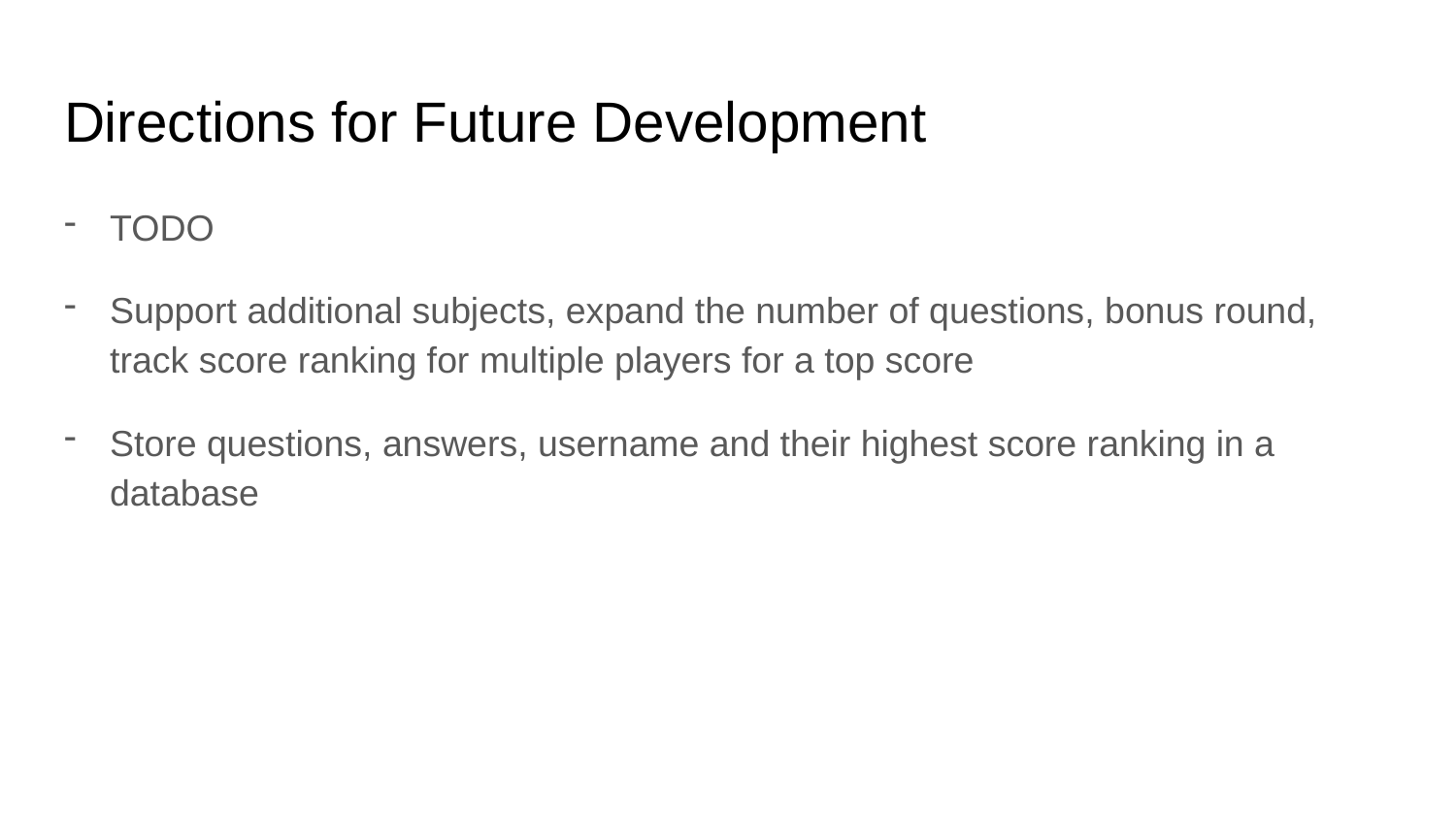

# Directions for Future Development
TODO
Support additional subjects, expand the number of questions, bonus round, track score ranking for multiple players for a top score
Store questions, answers, username and their highest score ranking in a database